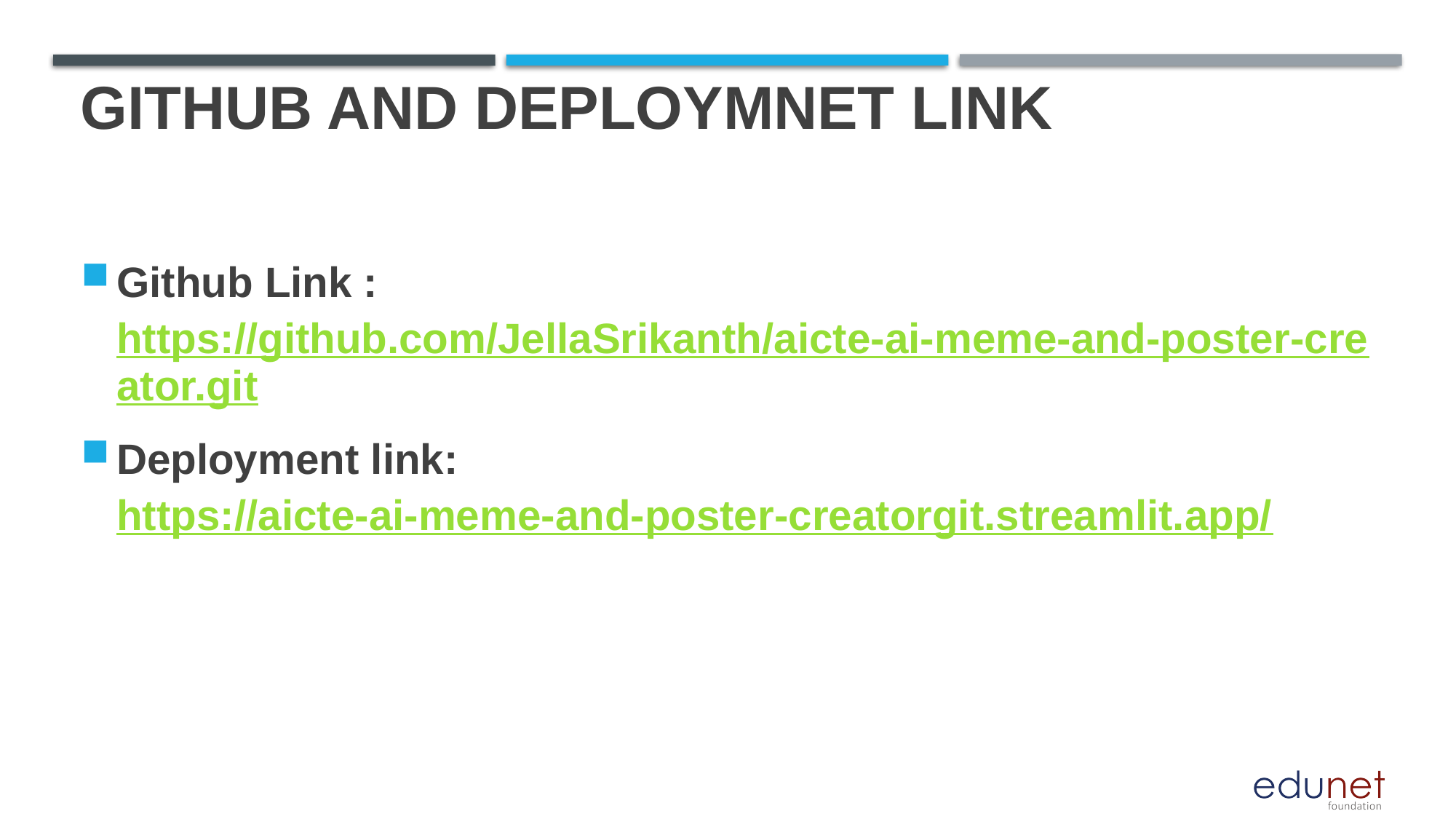

# GITHUB AND DEPLOYMNET LINK
Github Link : https://github.com/JellaSrikanth/aicte-ai-meme-and-poster-creator.git
Deployment link: https://aicte-ai-meme-and-poster-creatorgit.streamlit.app/